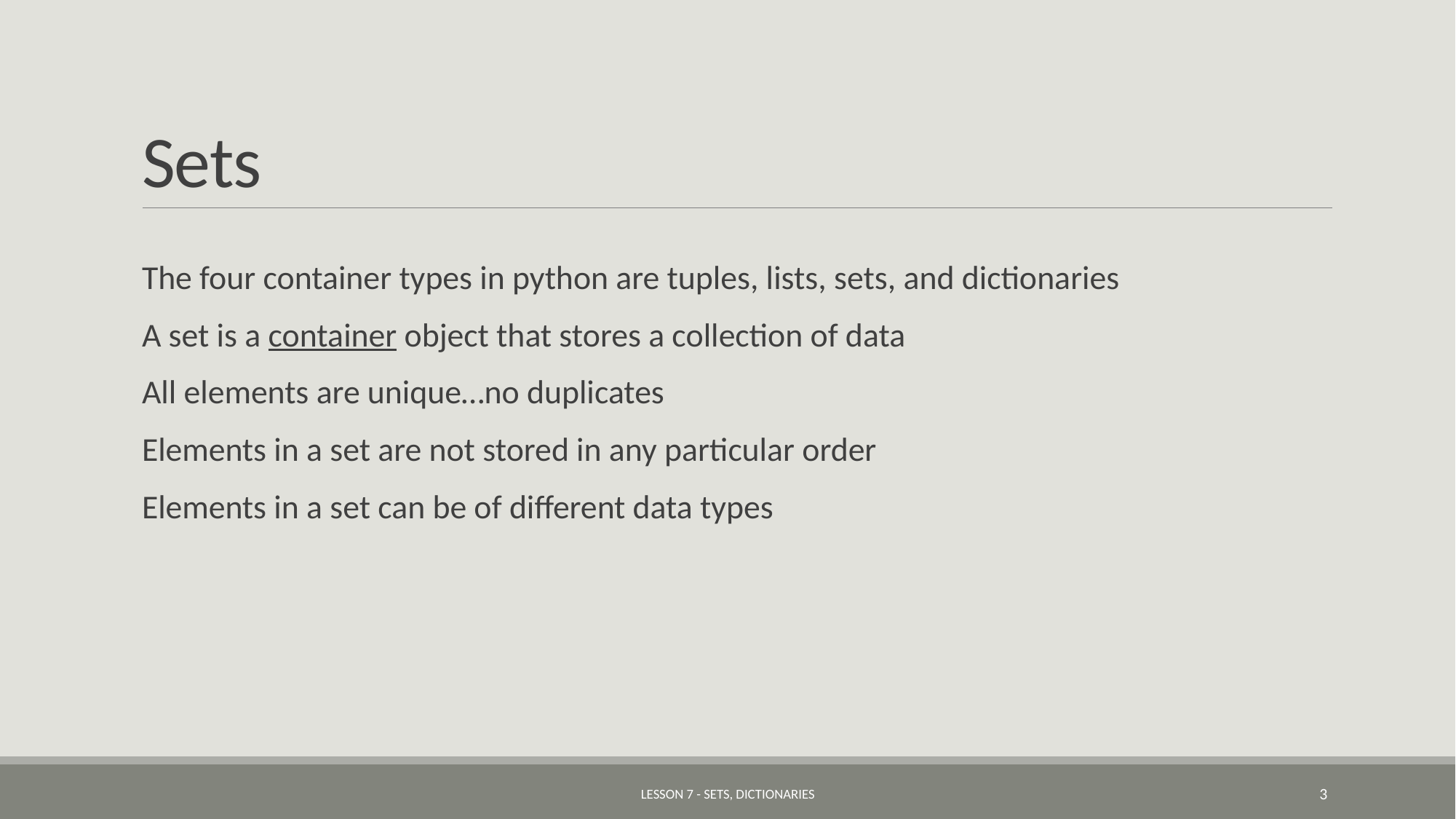

# Sets
The four container types in python are tuples, lists, sets, and dictionaries
A set is a container object that stores a collection of data
All elements are unique…no duplicates
Elements in a set are not stored in any particular order
Elements in a set can be of different data types
Lesson 7 - Sets, Dictionaries
3